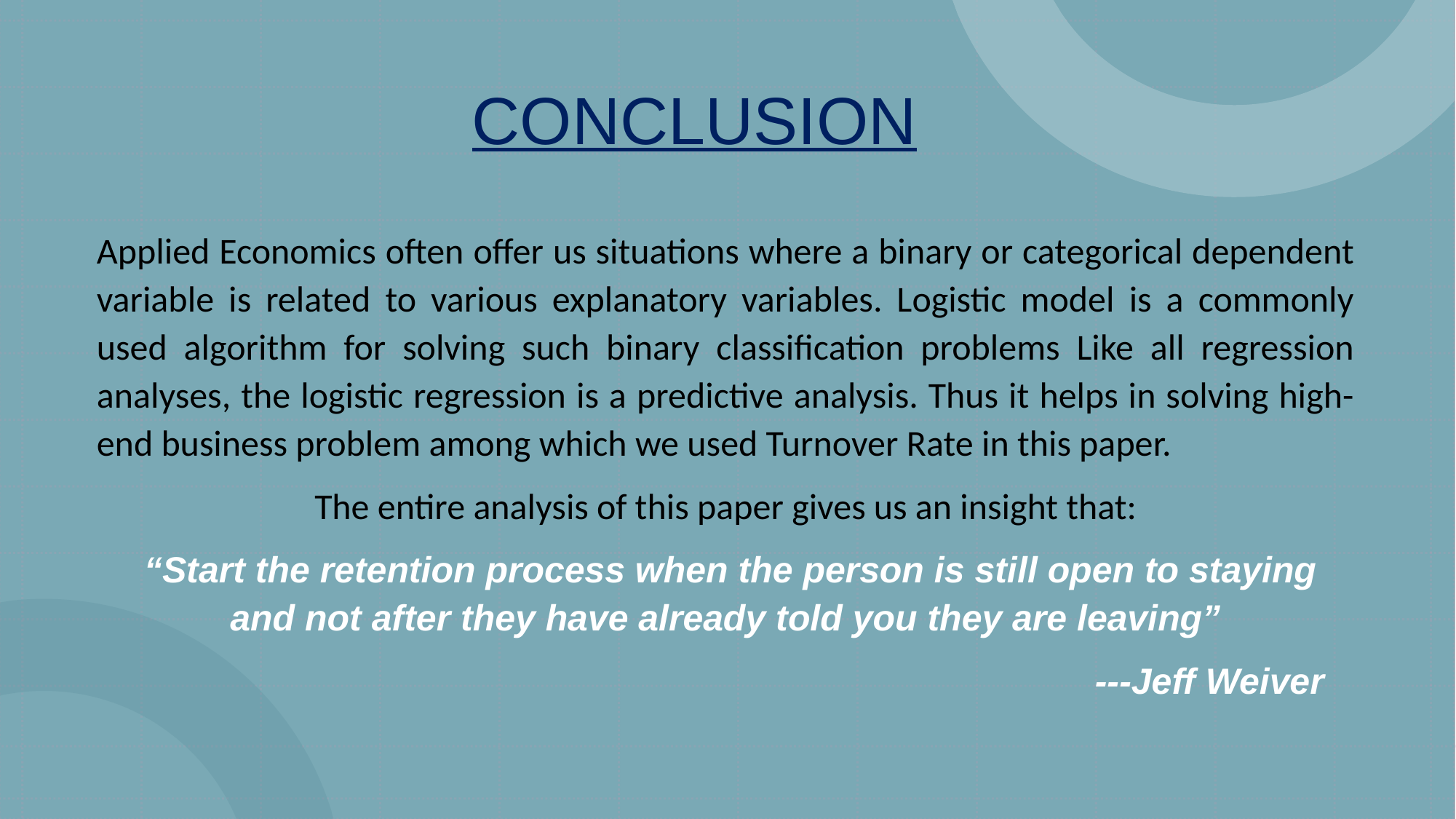

# CONCLUSION
Applied Economics often offer us situations where a binary or categorical dependent variable is related to various explanatory variables. Logistic model is a commonly used algorithm for solving such binary classification problems Like all regression analyses, the logistic regression is a predictive analysis. Thus it helps in solving high-end business problem among which we used Turnover Rate in this paper.
The entire analysis of this paper gives us an insight that:
 “Start the retention process when the person is still open to staying and not after they have already told you they are leaving”
                                                                                               ---Jeff Weiver